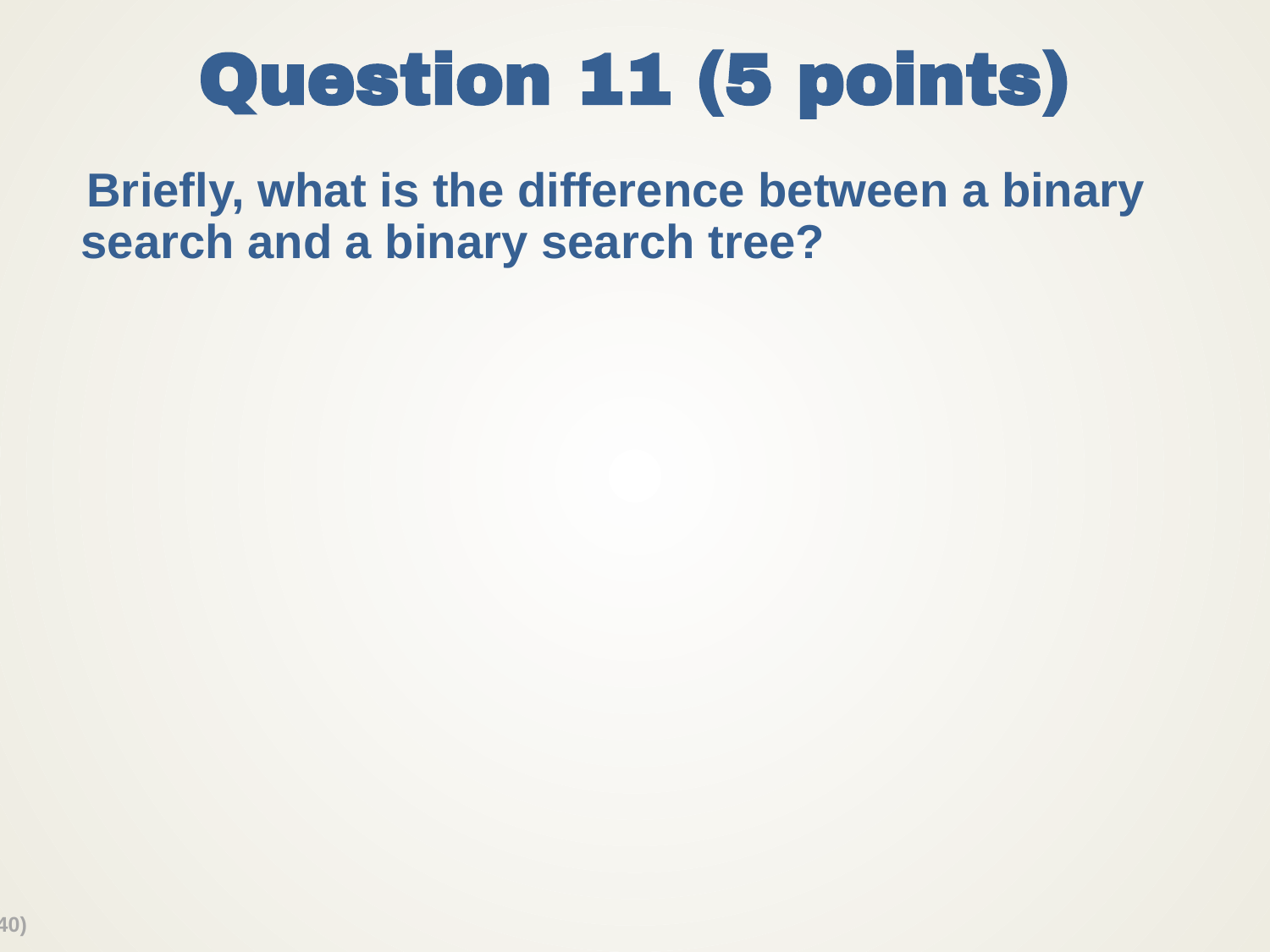

# Question 11 (5 points)
Briefly, what is the difference between a binary search and a binary search tree?